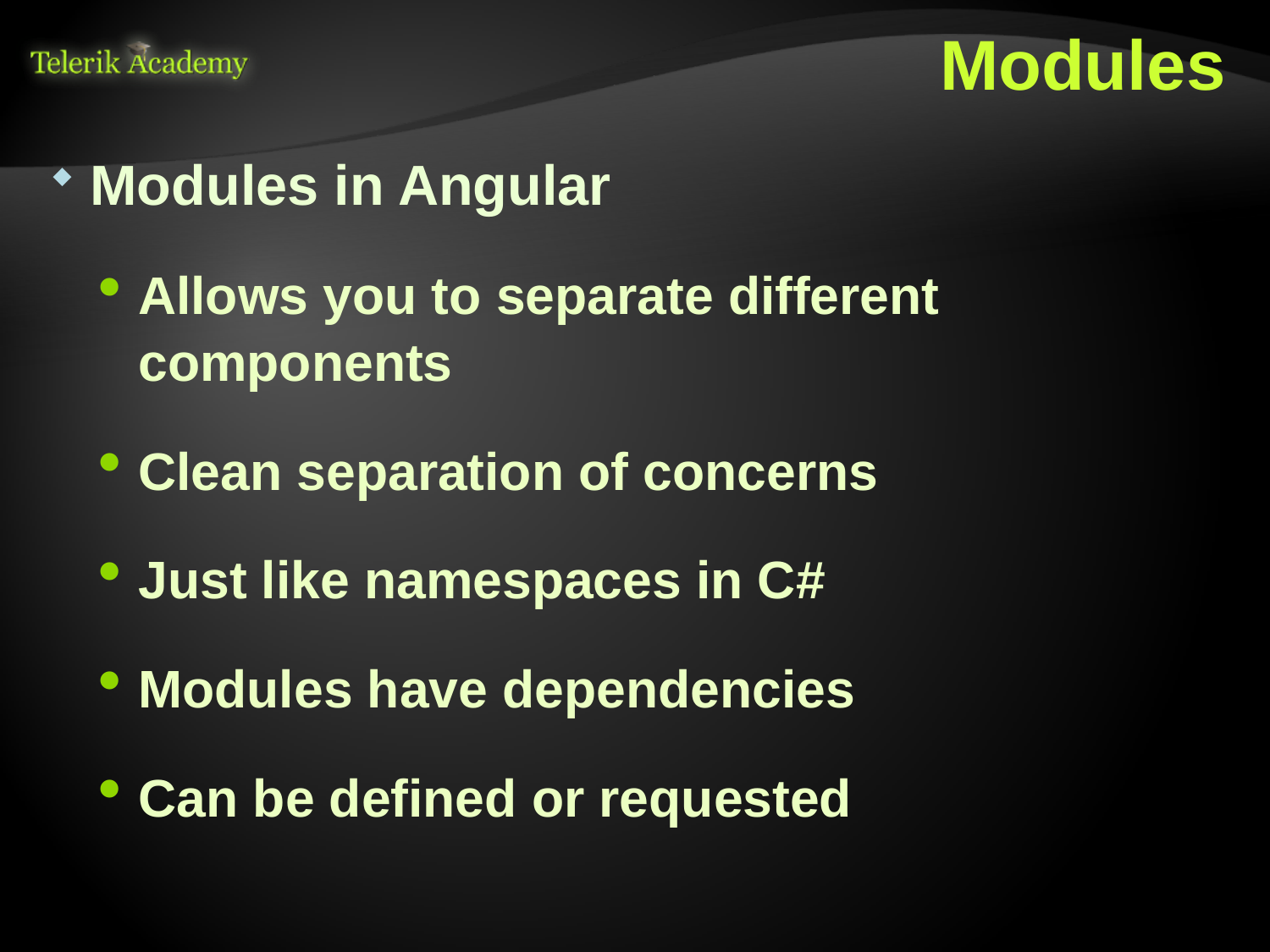

# Modules
Modules in Angular
Allows you to separate different components
Clean separation of concerns
Just like namespaces in C#
Modules have dependencies
Can be defined or requested